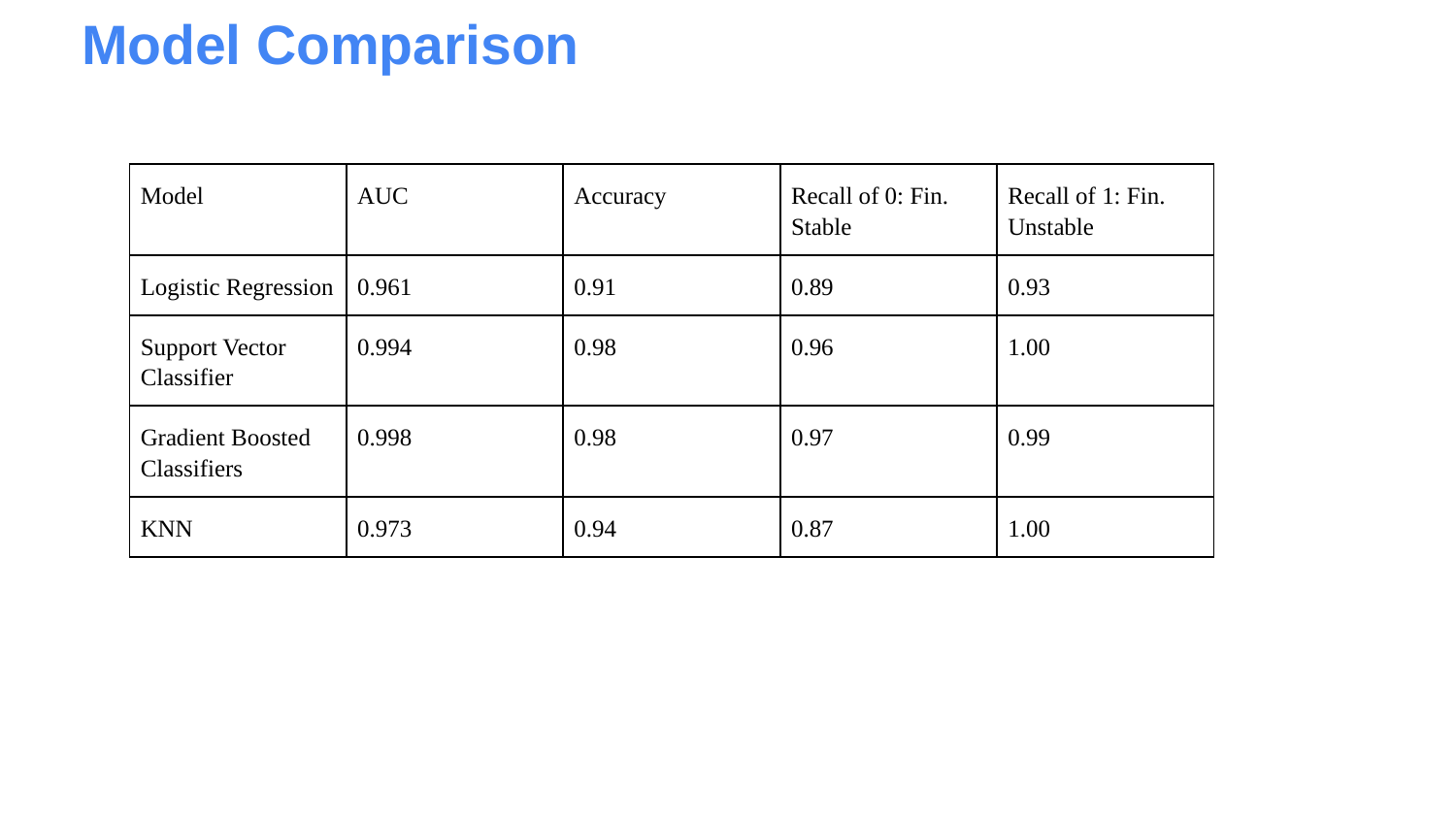

# Model Comparison
| Model | AUC | Accuracy | Recall of 0: Fin. Stable | Recall of 1: Fin. Unstable |
| --- | --- | --- | --- | --- |
| Logistic Regression | 0.961 | 0.91 | 0.89 | 0.93 |
| Support Vector Classifier | 0.994 | 0.98 | 0.96 | 1.00 |
| Gradient Boosted Classifiers | 0.998 | 0.98 | 0.97 | 0.99 |
| KNN | 0.973 | 0.94 | 0.87 | 1.00 |